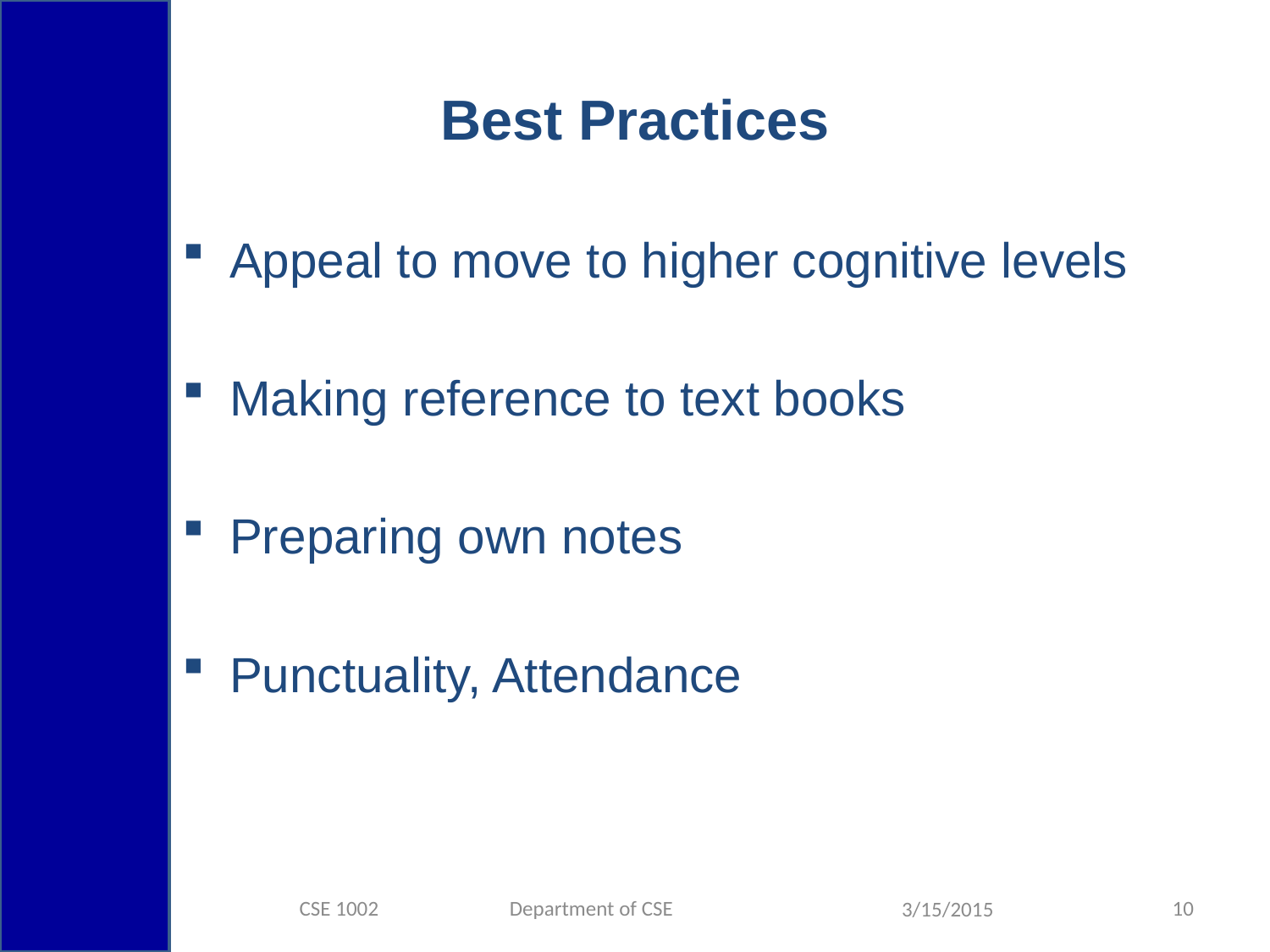

# Best Practices
Appeal to move to higher cognitive levels

Making reference to text books

Preparing own notes

Punctuality, Attendance
CSE 1002                           Department of CSE
10
3/15/2015